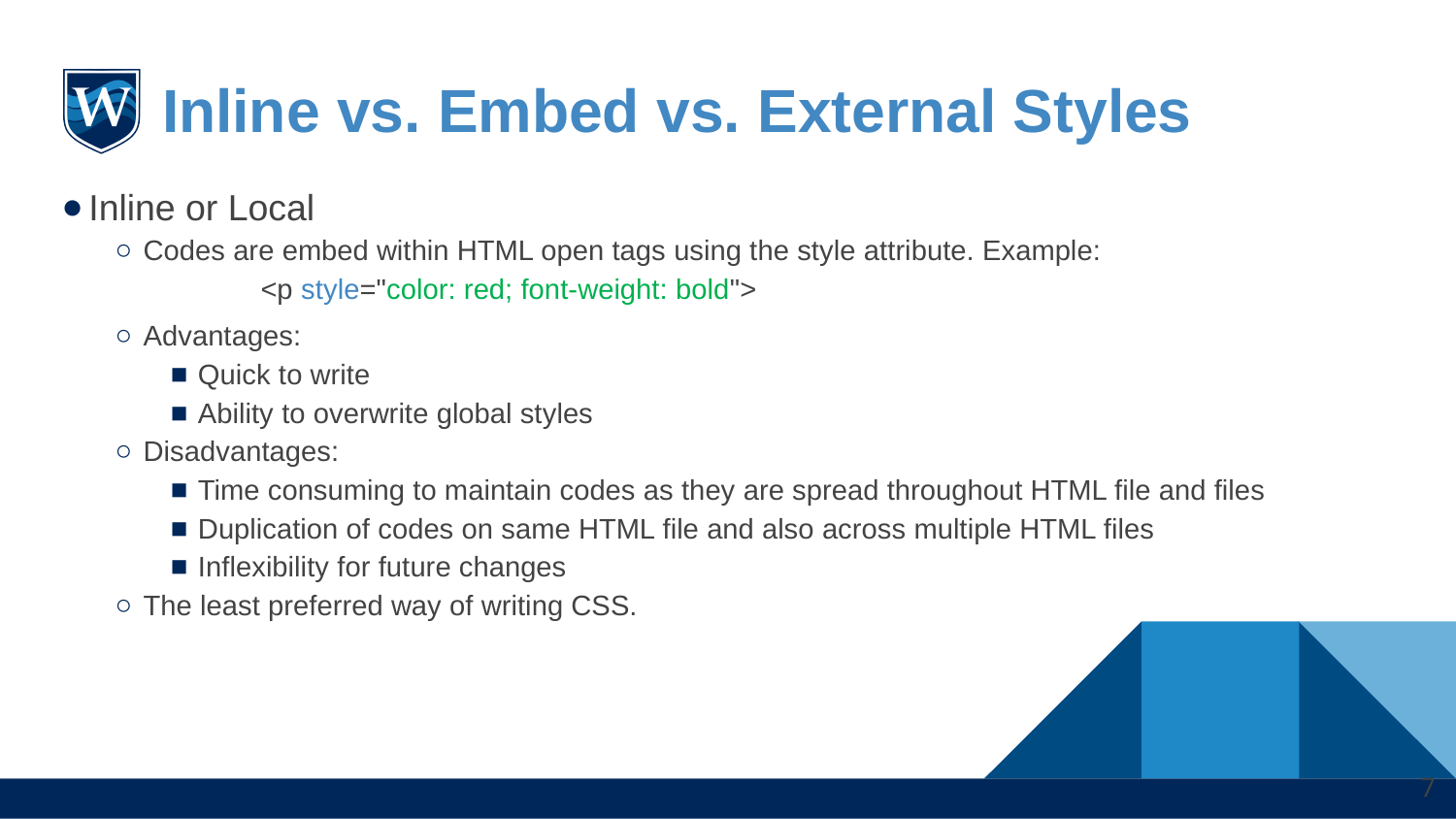

# Inline vs. Embed vs. External Styles

Inline or Local
Codes are embed within HTML open tags using the style attribute. Example:
	<p style="color: red; font-weight: bold">
Advantages:
Quick to write
Ability to overwrite global styles
Disadvantages:
Time consuming to maintain codes as they are spread throughout HTML file and files
Duplication of codes on same HTML file and also across multiple HTML files
Inflexibility for future changes
The least preferred way of writing CSS.

7